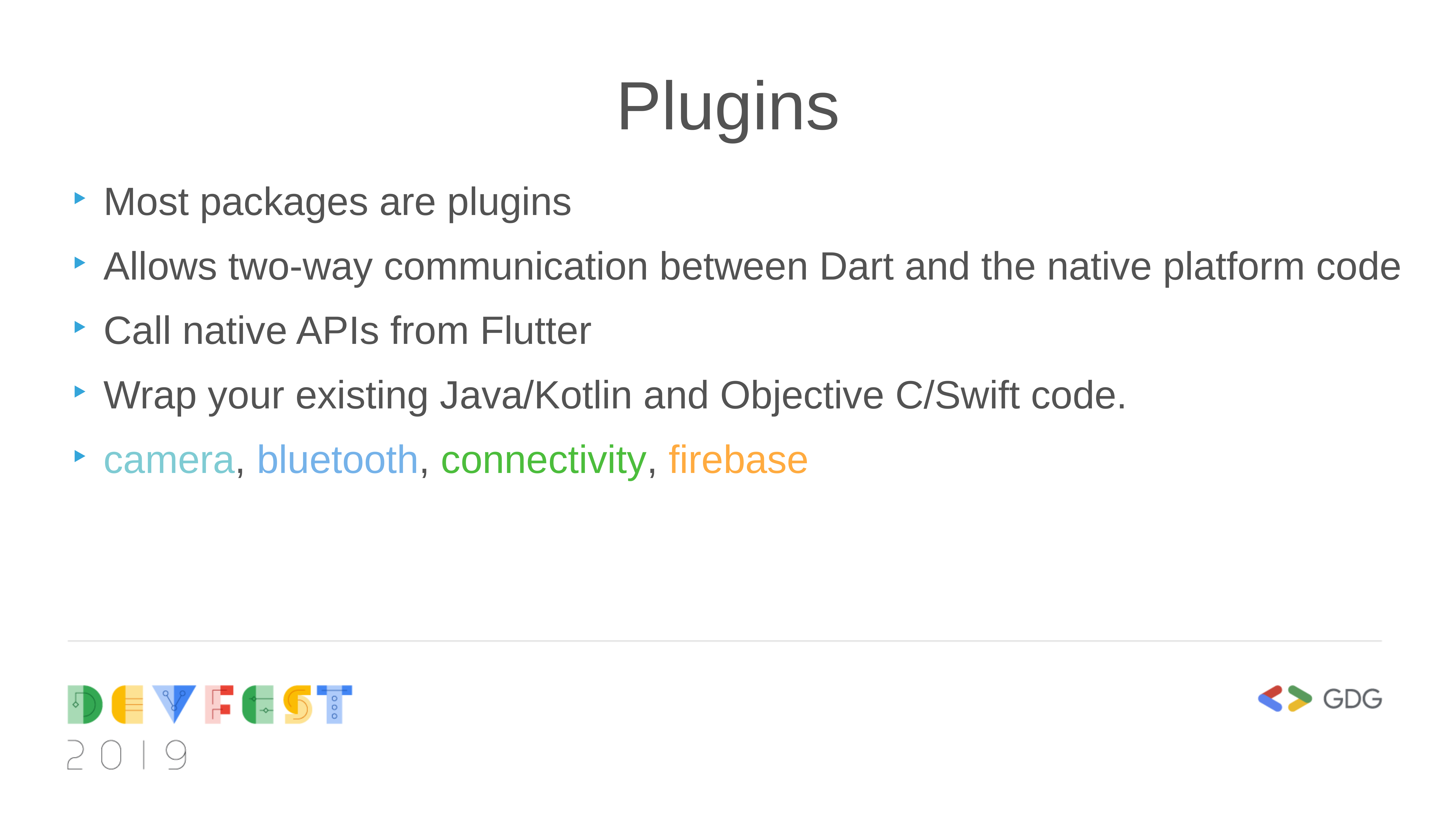

Plugins
Most packages are plugins
Allows two-way communication between Dart and the native platform code
Call native APIs from Flutter
Wrap your existing Java/Kotlin and Objective C/Swift code.
camera, bluetooth, connectivity, firebase